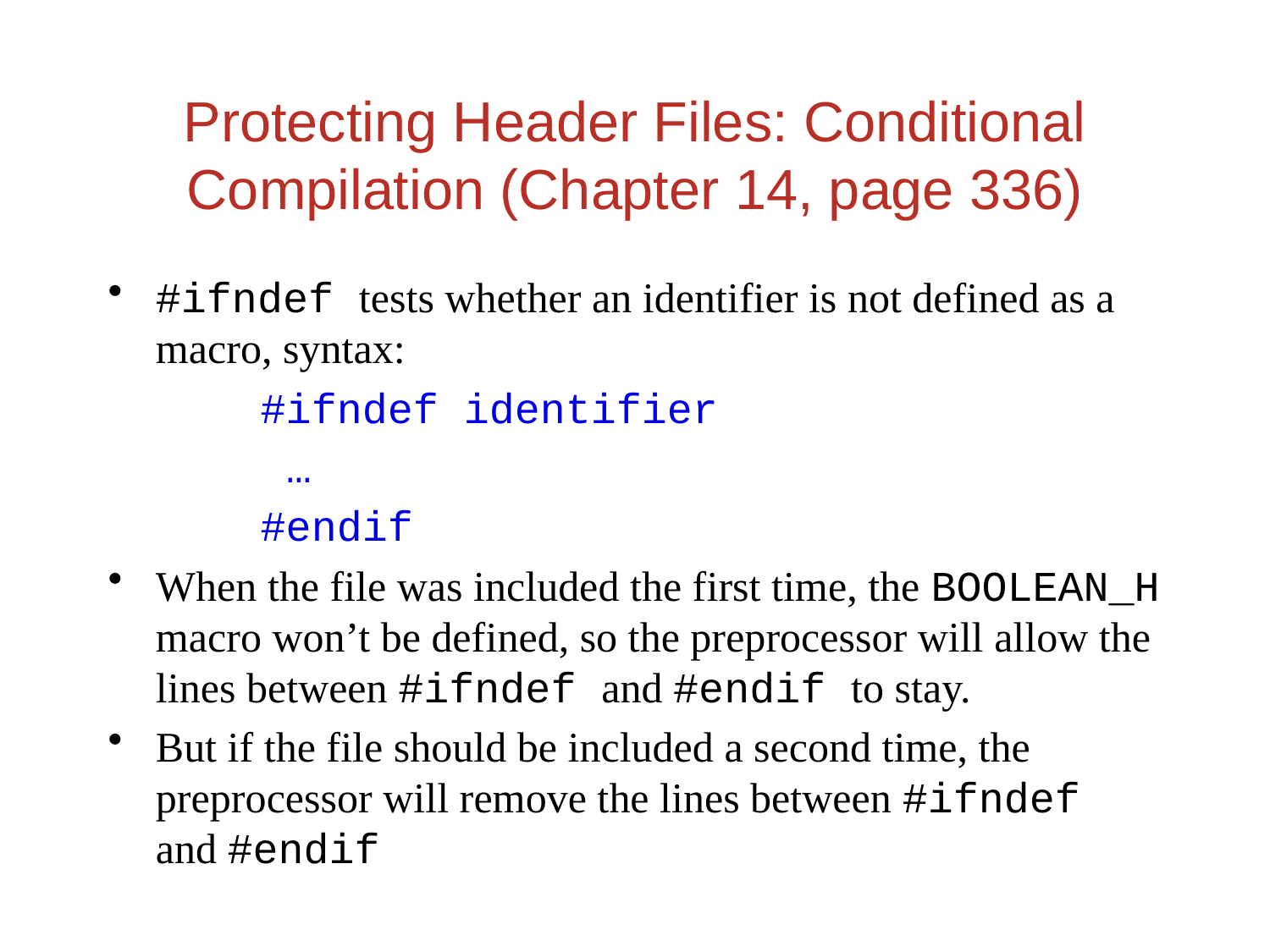

Protecting Header Files: Conditional Compilation (Chapter 14, page 336)
#ifndef tests whether an identifier is not defined as a macro, syntax:
	 #ifndef identifier
	  …
      #endif
When the file was included the first time, the BOOLEAN_H macro won’t be defined, so the preprocessor will allow the lines between #ifndef and #endif to stay.
But if the file should be included a second time, the preprocessor will remove the lines between #ifndef and #endif